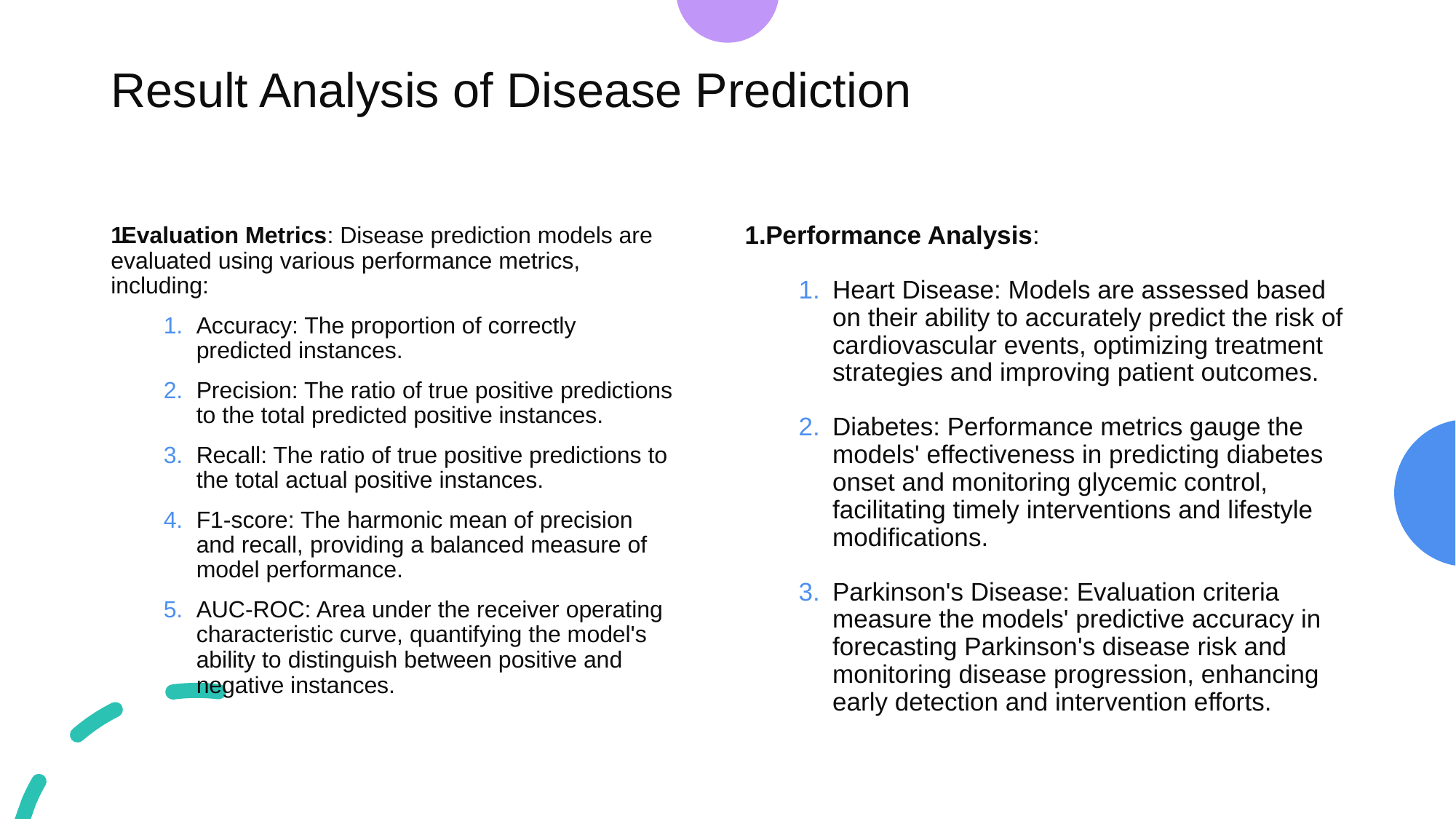

# Result Analysis of Disease Prediction
Performance Analysis:
Heart Disease: Models are assessed based on their ability to accurately predict the risk of cardiovascular events, optimizing treatment strategies and improving patient outcomes.
Diabetes: Performance metrics gauge the models' effectiveness in predicting diabetes onset and monitoring glycemic control, facilitating timely interventions and lifestyle modifications.
Parkinson's Disease: Evaluation criteria measure the models' predictive accuracy in forecasting Parkinson's disease risk and monitoring disease progression, enhancing early detection and intervention efforts.

Evaluation Metrics: Disease prediction models are evaluated using various performance metrics, including:
Accuracy: The proportion of correctly predicted instances.
Precision: The ratio of true positive predictions to the total predicted positive instances.
Recall: The ratio of true positive predictions to the total actual positive instances.
F1-score: The harmonic mean of precision and recall, providing a balanced measure of model performance.
AUC-ROC: Area under the receiver operating characteristic curve, quantifying the model's ability to distinguish between positive and negative instances.